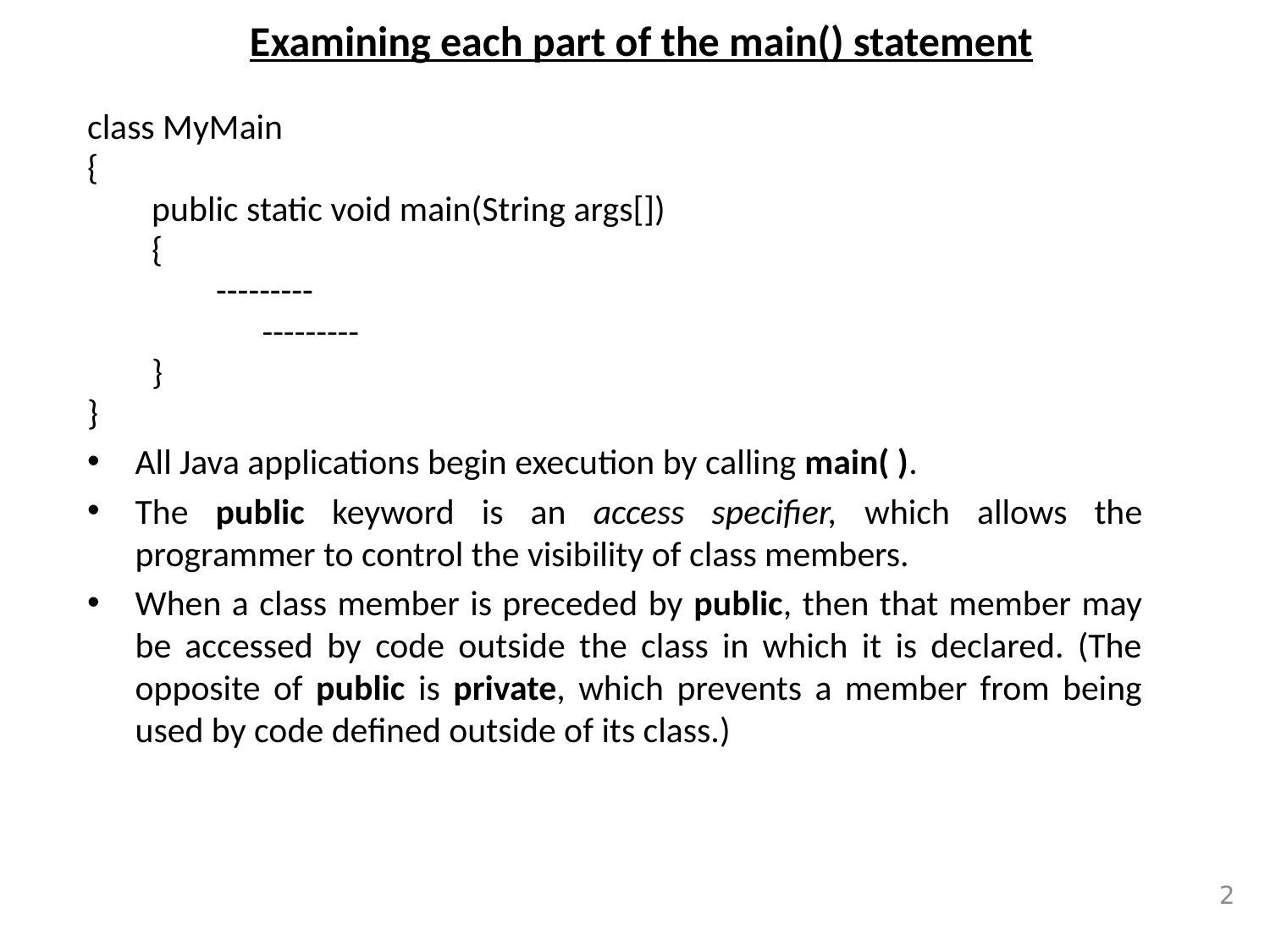

Examining each part of the main() statement
class MyMain
{
        public static void main(String args[])
        {
                ---------
		---------
        }
}
All Java applications begin execution by calling main( ).
The public keyword is an access specifier, which allows the programmer to control the visibility of class members.
When a class member is preceded by public, then that member may be accessed by code outside the class in which it is declared. (The opposite of public is private, which prevents a member from being used by code defined outside of its class.)
2